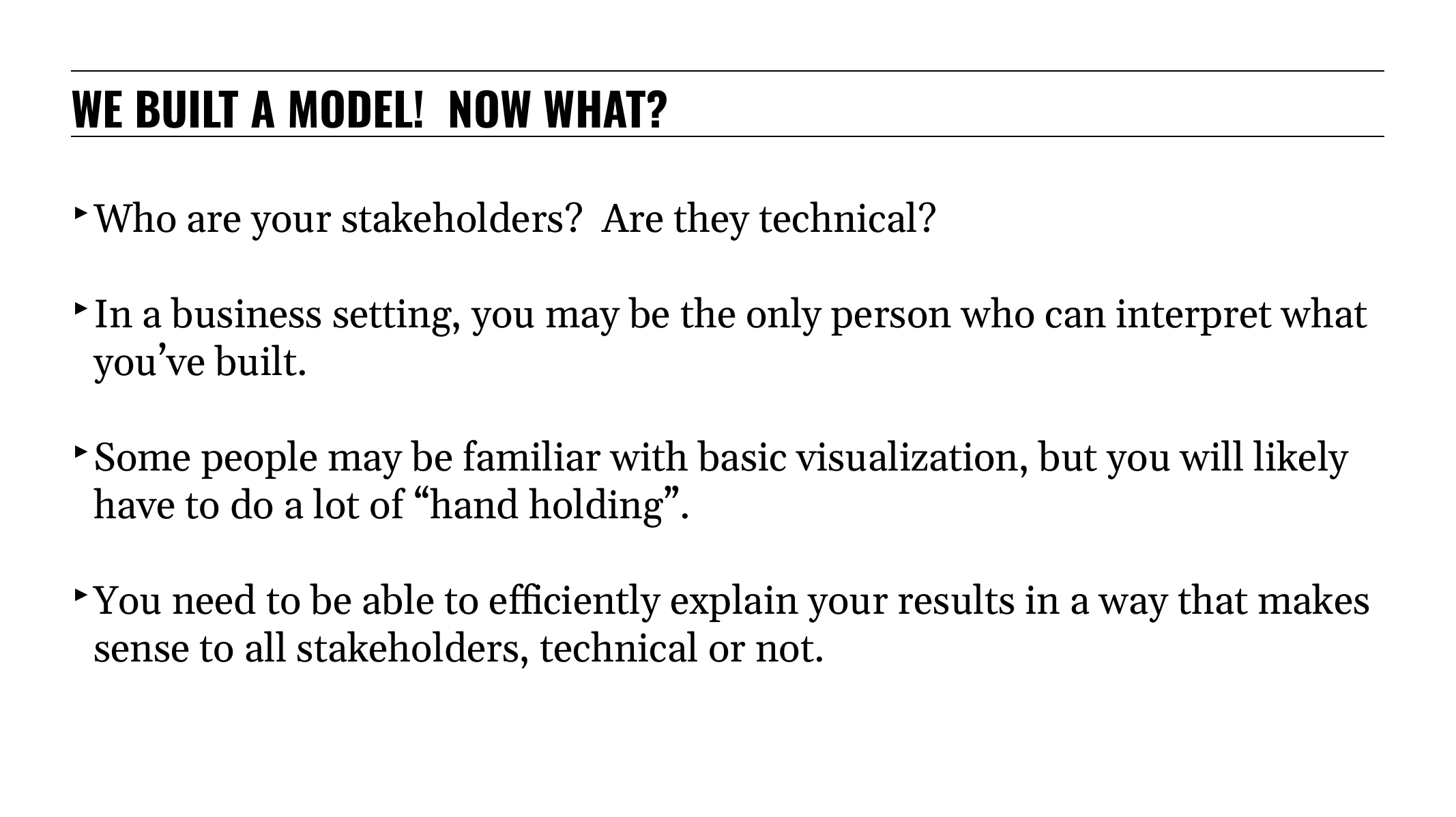

WE BUILT A MODEL!  NOW WHAT?

Who are your stakeholders?  Are they technical?

In a business setting, you may be the only person who can interpret what you’ve built.

Some people may be familiar with basic visualization, but you will likely have to do a lot of “hand holding”.

You need to be able to efficiently explain your results in a way that makes sense to all stakeholders, technical or not.